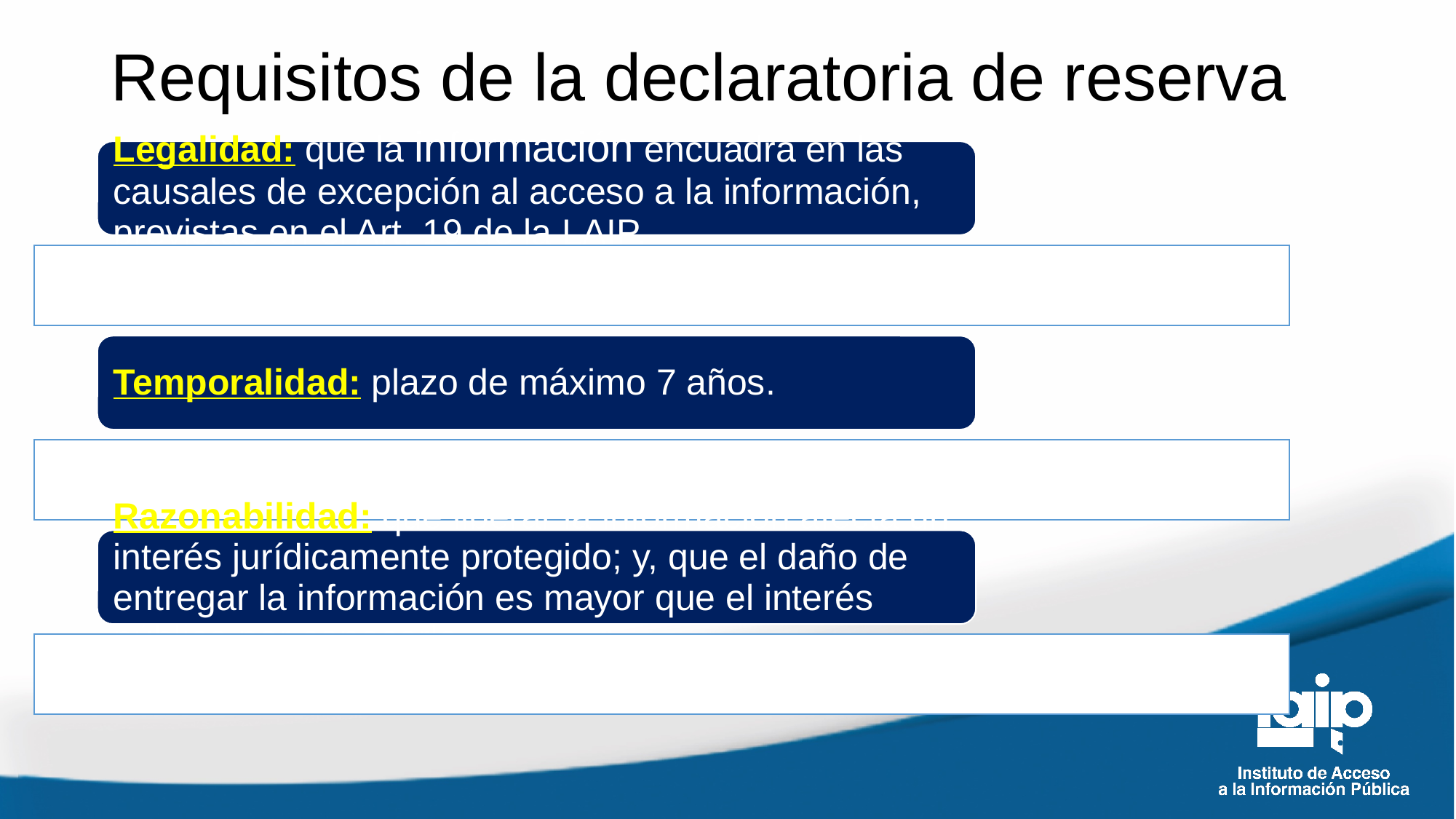

# Requisitos de la declaratoria de reserva
Legalidad: que la información encuadra en las causales de excepción al acceso a la información, previstas en el Art. 19 de la LAIP.
Temporalidad: plazo de máximo 7 años.
Razonabilidad: que liberar la información afecta un interés jurídicamente protegido; y, que el daño de entregar la información es mayor que el interés público por conocerla.